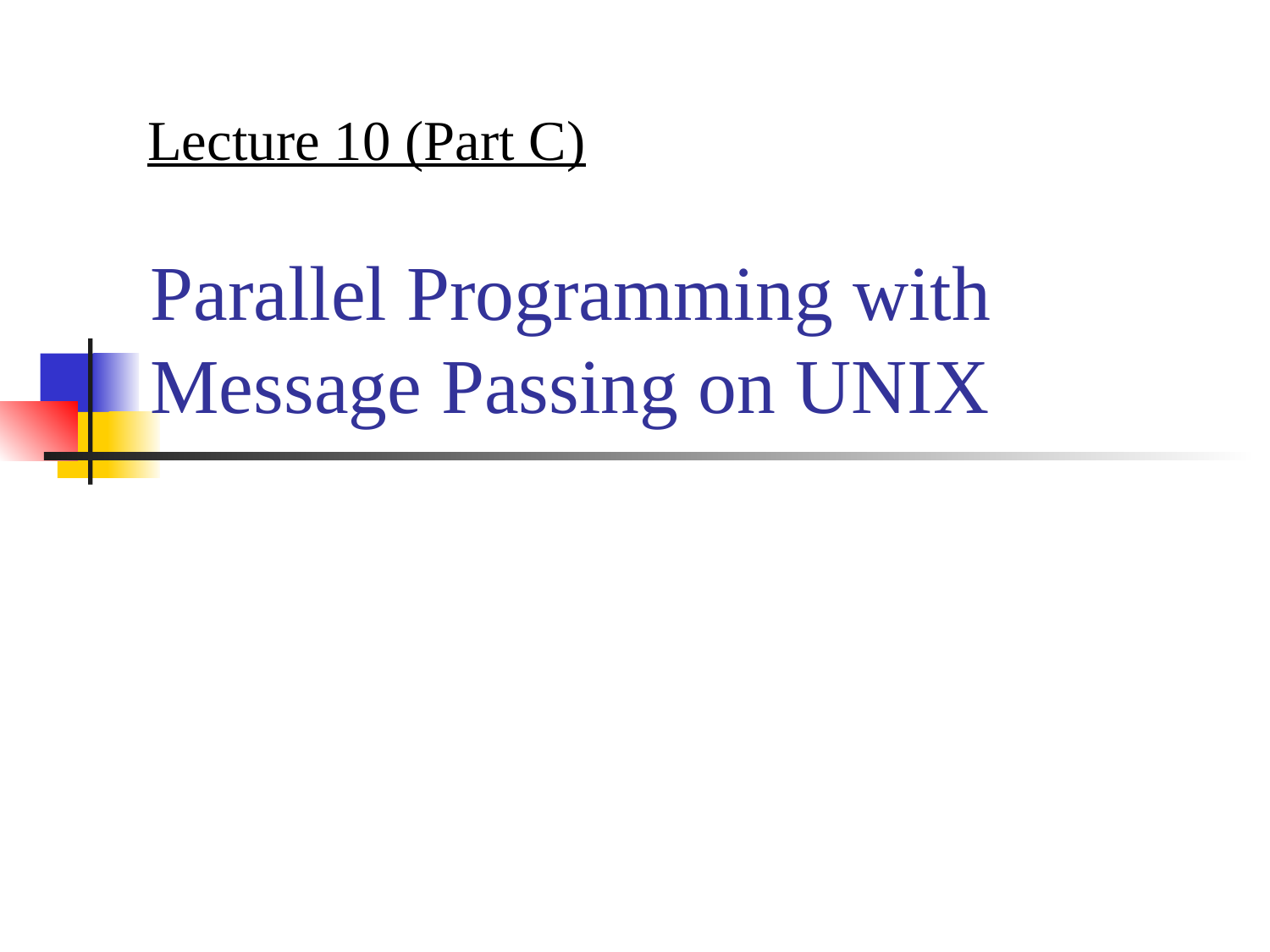

Lecture 10 (Part C)
# Parallel Programming with Message Passing on UNIX